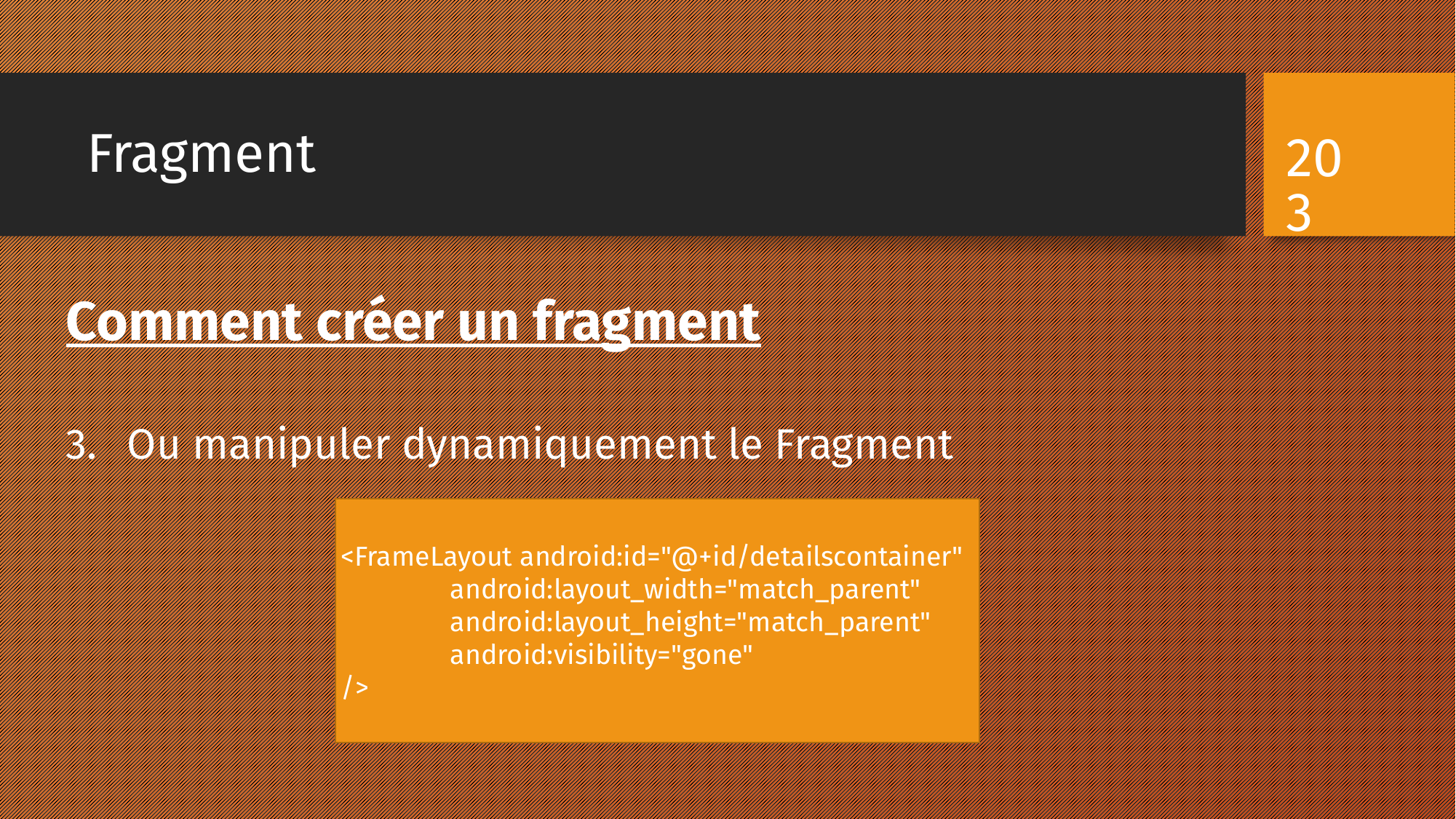

# Fragment
203
Comment créer un fragment

Ou manipuler dynamiquement le Fragment

<FrameLayout android:id="@+id/detailscontainer" 	android:layout_width="match_parent" 	android:layout_height="match_parent" 	android:visibility="gone"
/>